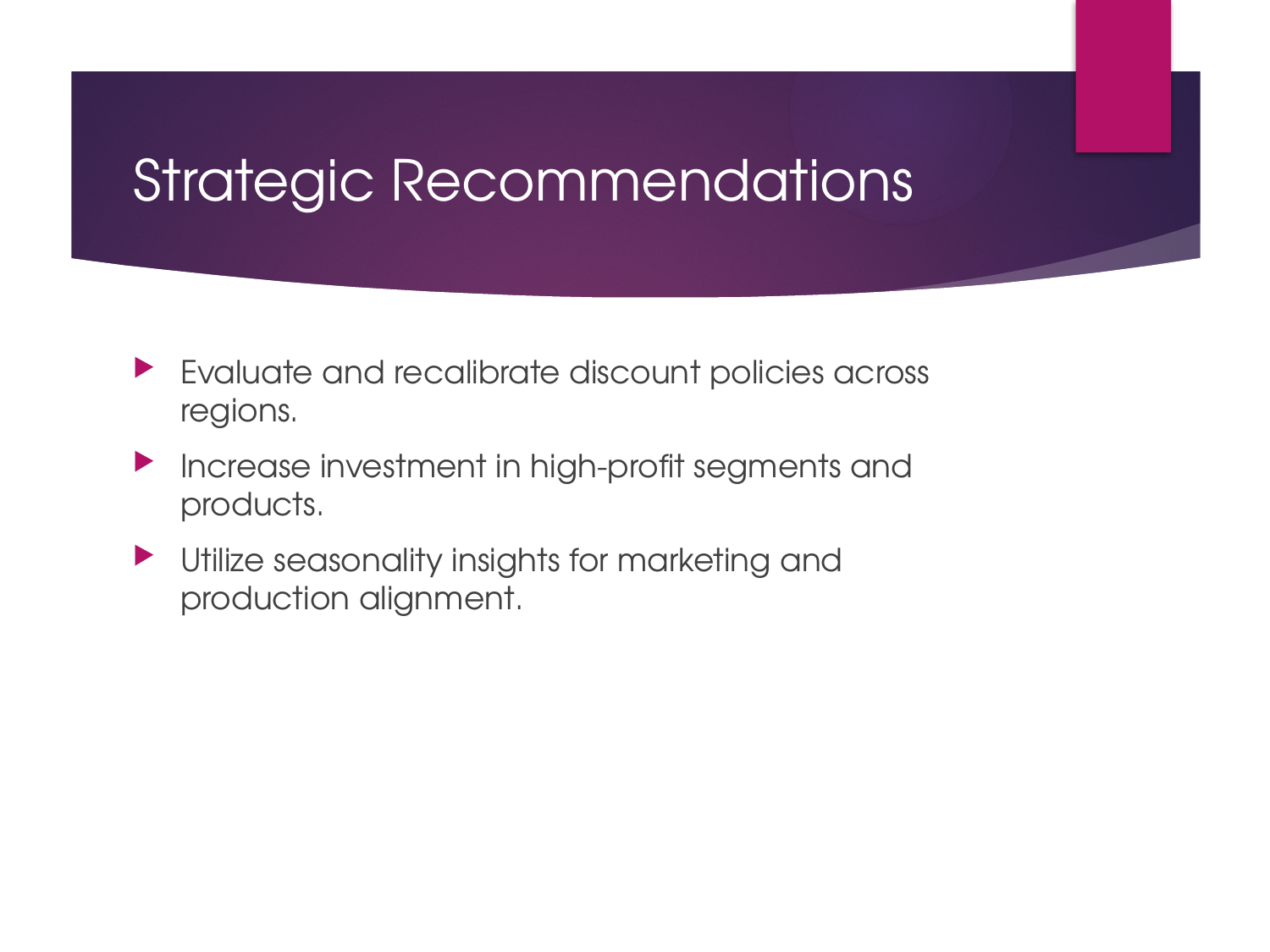

# Strategic Recommendations
Evaluate and recalibrate discount policies across regions.
Increase investment in high-profit segments and products.
Utilize seasonality insights for marketing and production alignment.